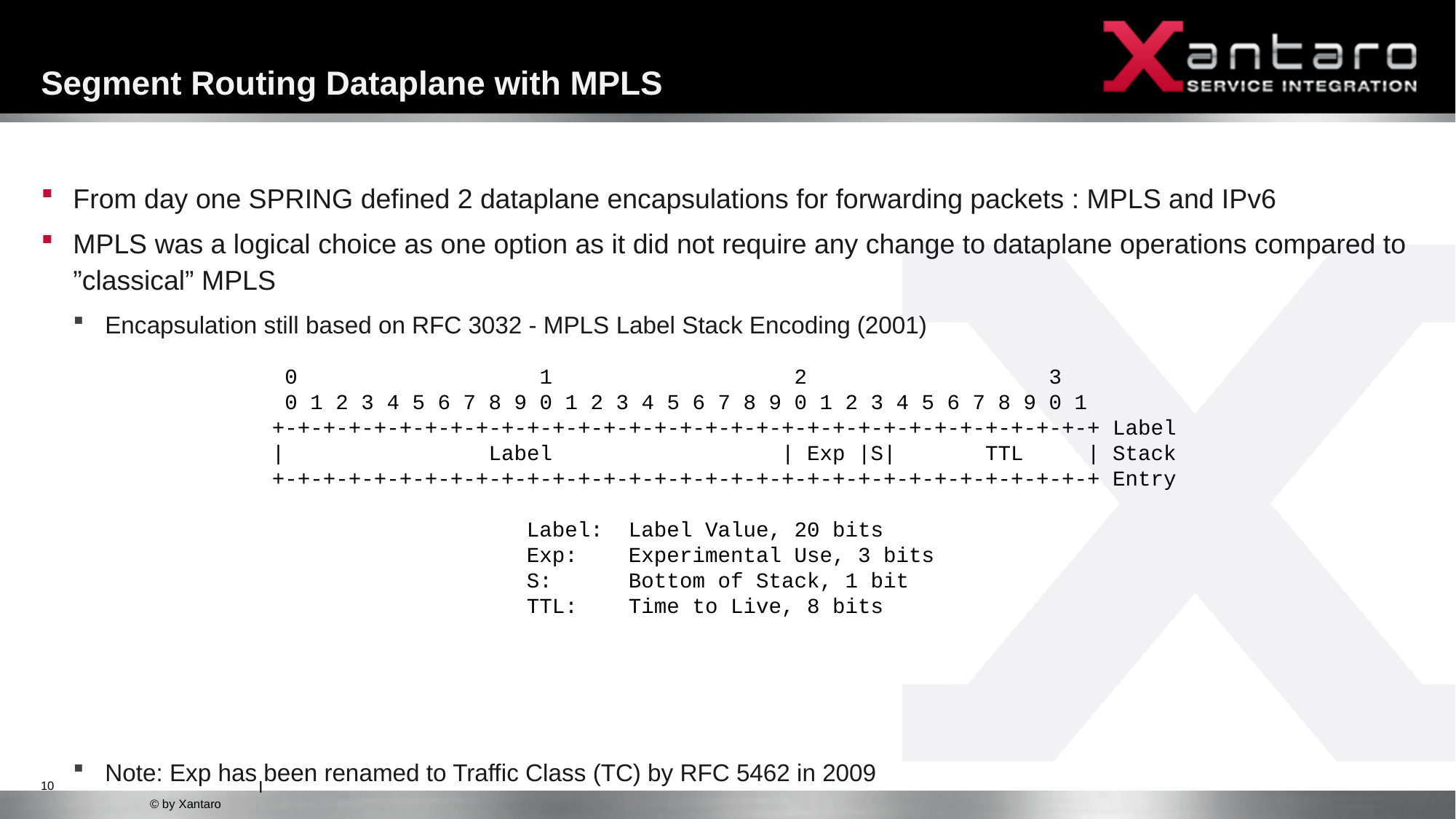

# Segment Routing Dataplane with MPLS
From day one SPRING defined 2 dataplane encapsulations for forwarding packets : MPLS and IPv6
MPLS was a logical choice as one option as it did not require any change to dataplane operations compared to ”classical” MPLS
Encapsulation still based on RFC 3032 - MPLS Label Stack Encoding (2001)

Note: Exp has been renamed to Traffic Class (TC) by RFC 5462 in 2009

 0                   1                   2                   3
 0 1 2 3 4 5 6 7 8 9 0 1 2 3 4 5 6 7 8 9 0 1 2 3 4 5 6 7 8 9 0 1
+-+-+-+-+-+-+-+-+-+-+-+-+-+-+-+-+-+-+-+-+-+-+-+-+-+-+-+-+-+-+-+-+ Label
|                Label                  | Exp |S|       TTL     | Stack
+-+-+-+-+-+-+-+-+-+-+-+-+-+-+-+-+-+-+-+-+-+-+-+-+-+-+-+-+-+-+-+-+ Entry

                    Label:  Label Value, 20 bits
                    Exp:    Experimental Use, 3 bits
                    S:      Bottom of Stack, 1 bit
                    TTL:    Time to Live, 8 bits